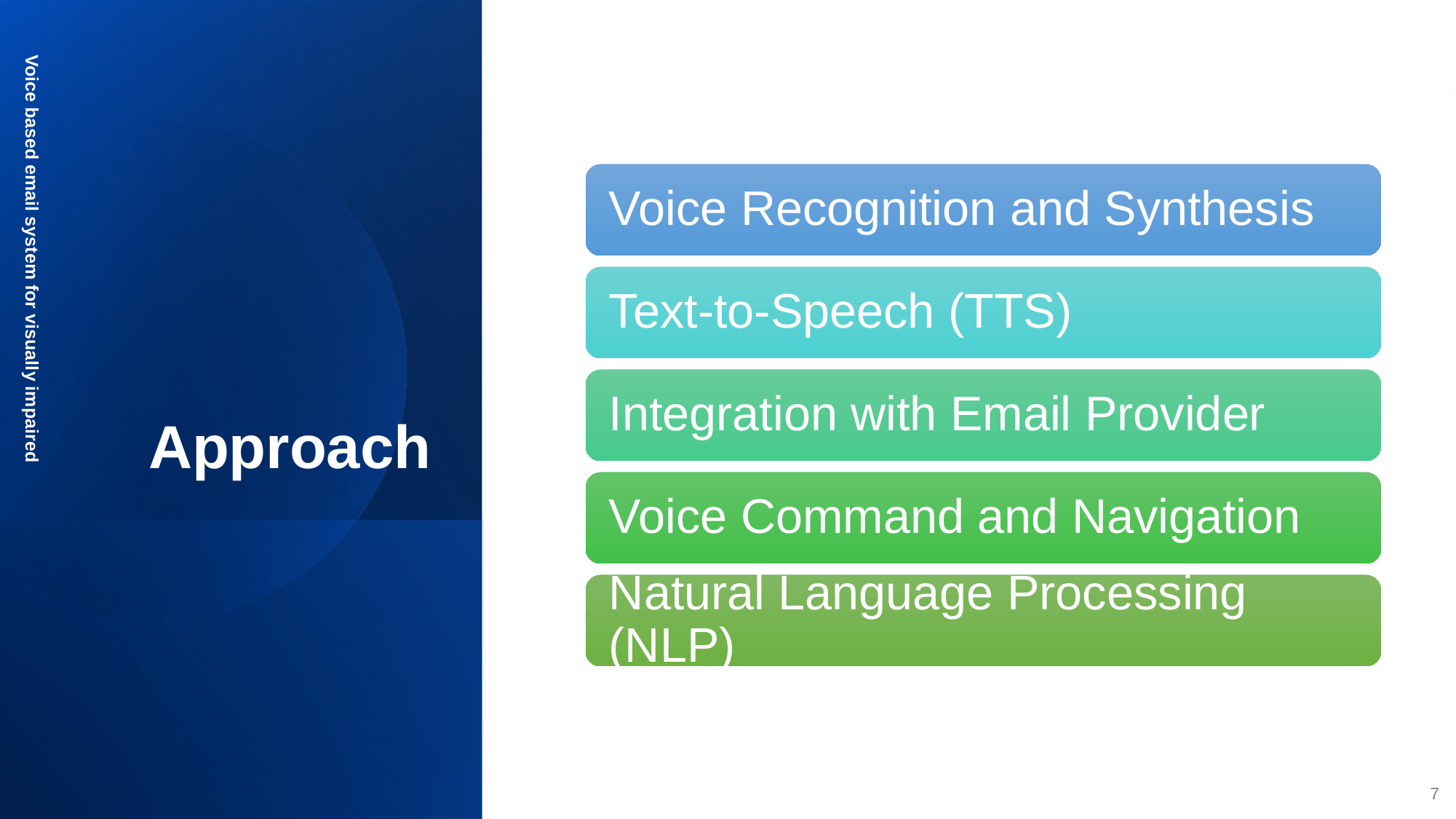

Voice Recognition and Synthesis
Text-to-Speech (TTS)
Integration with Email Provider
Voice Command and Navigation
Natural Language Processing (NLP)

# Approach
Voice based email system for visually impaired

7